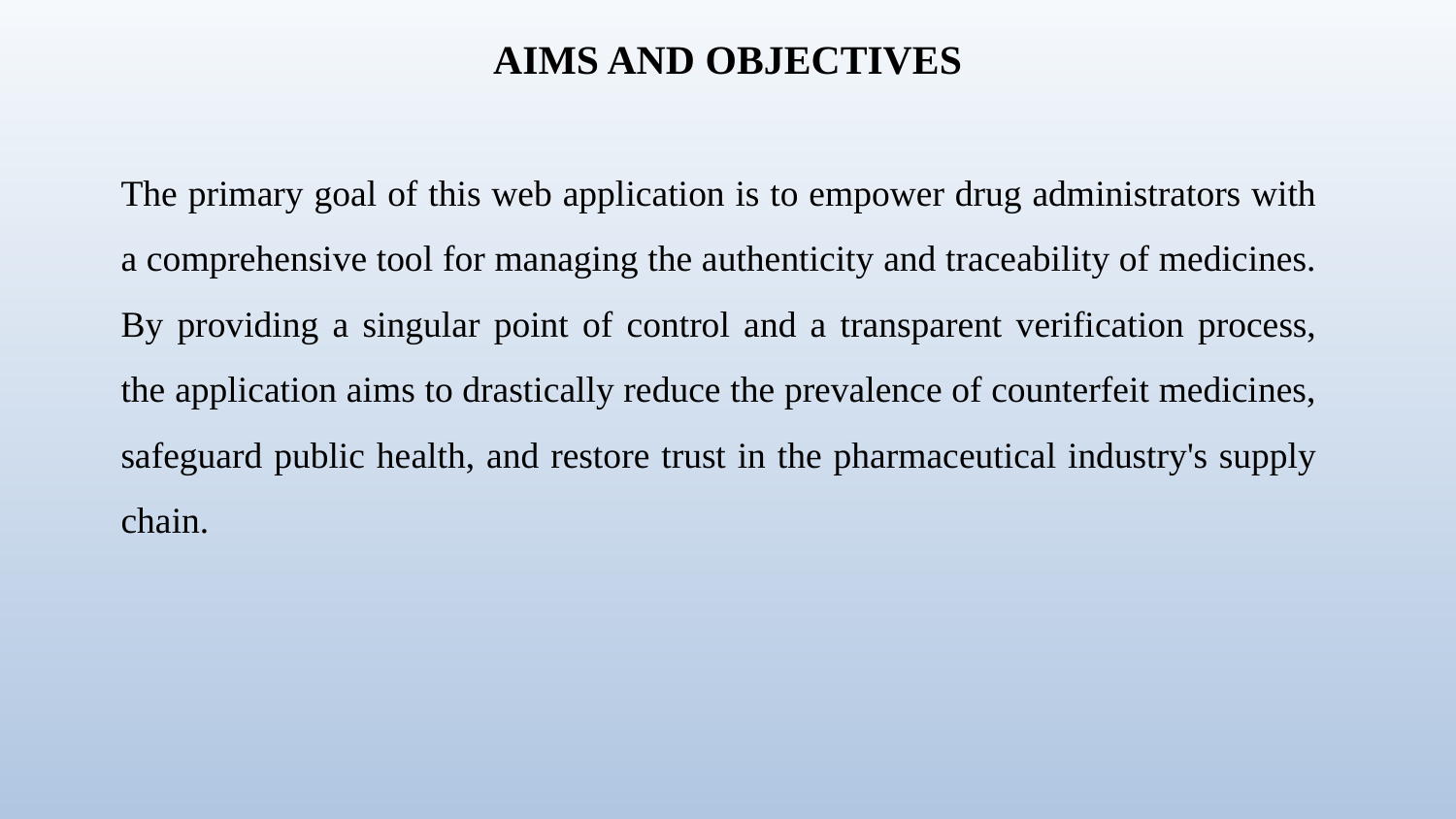

AIMS AND OBJECTIVES
The primary goal of this web application is to empower drug administrators with a comprehensive tool for managing the authenticity and traceability of medicines. By providing a singular point of control and a transparent verification process, the application aims to drastically reduce the prevalence of counterfeit medicines, safeguard public health, and restore trust in the pharmaceutical industry's supply chain.